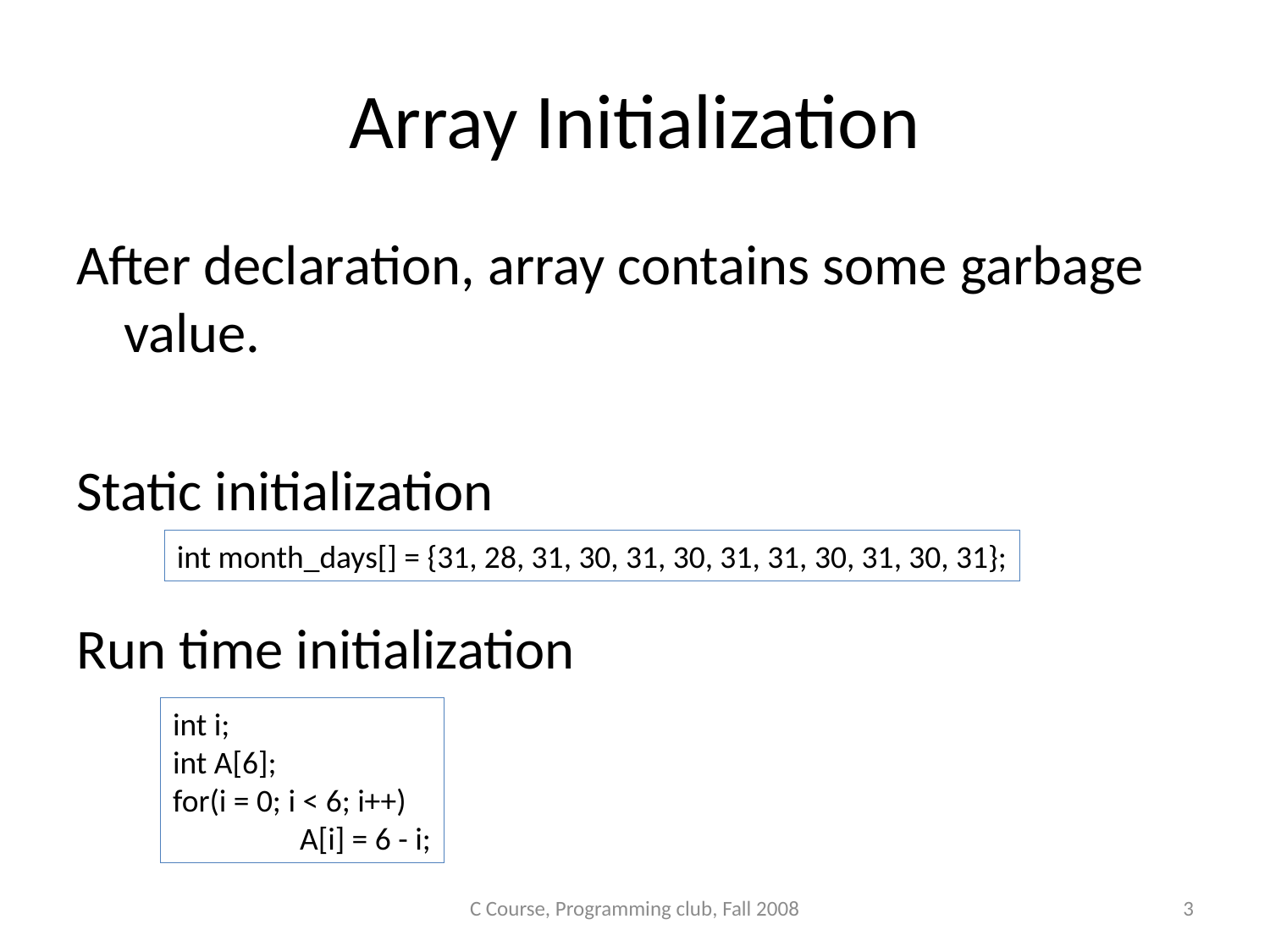

# Array Initialization
After declaration, array contains some garbage value.

Static initialization

Run time initialization

int month_days[] = {31, 28, 31, 30, 31, 30, 31, 31, 30, 31, 30, 31};
int i;
int A[6];
for(i = 0; i < 6; i++)
	A[i] = 6 - i;
C Course, Programming club, Fall 2008
3